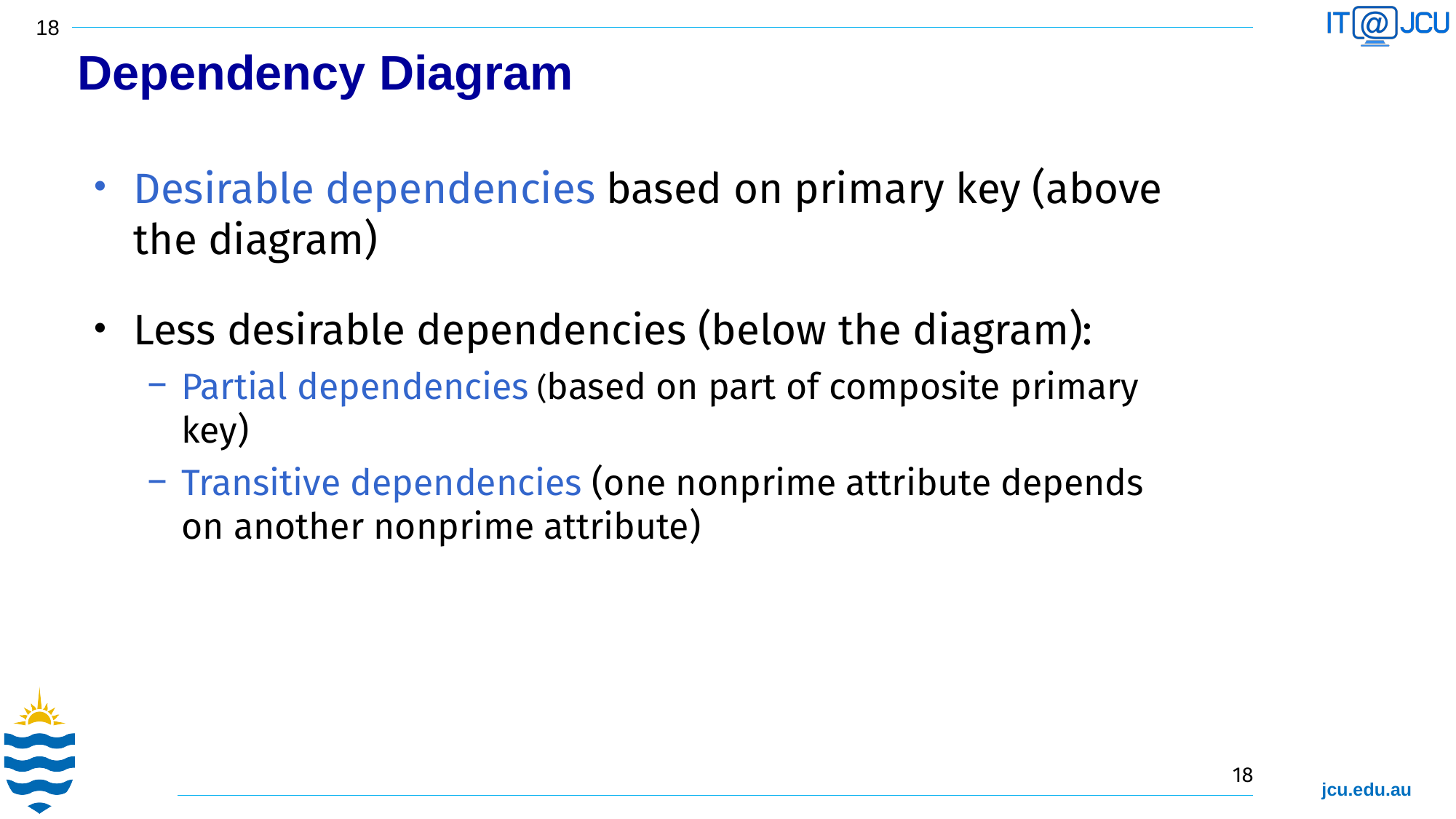

Dependency Diagram
Desirable dependencies based on primary key (above the diagram)‏

Less desirable dependencies (below the diagram):
Partial dependencies (based on part of composite primary key)‏
Transitive dependencies (one nonprime attribute depends on another nonprime attribute)‏

18